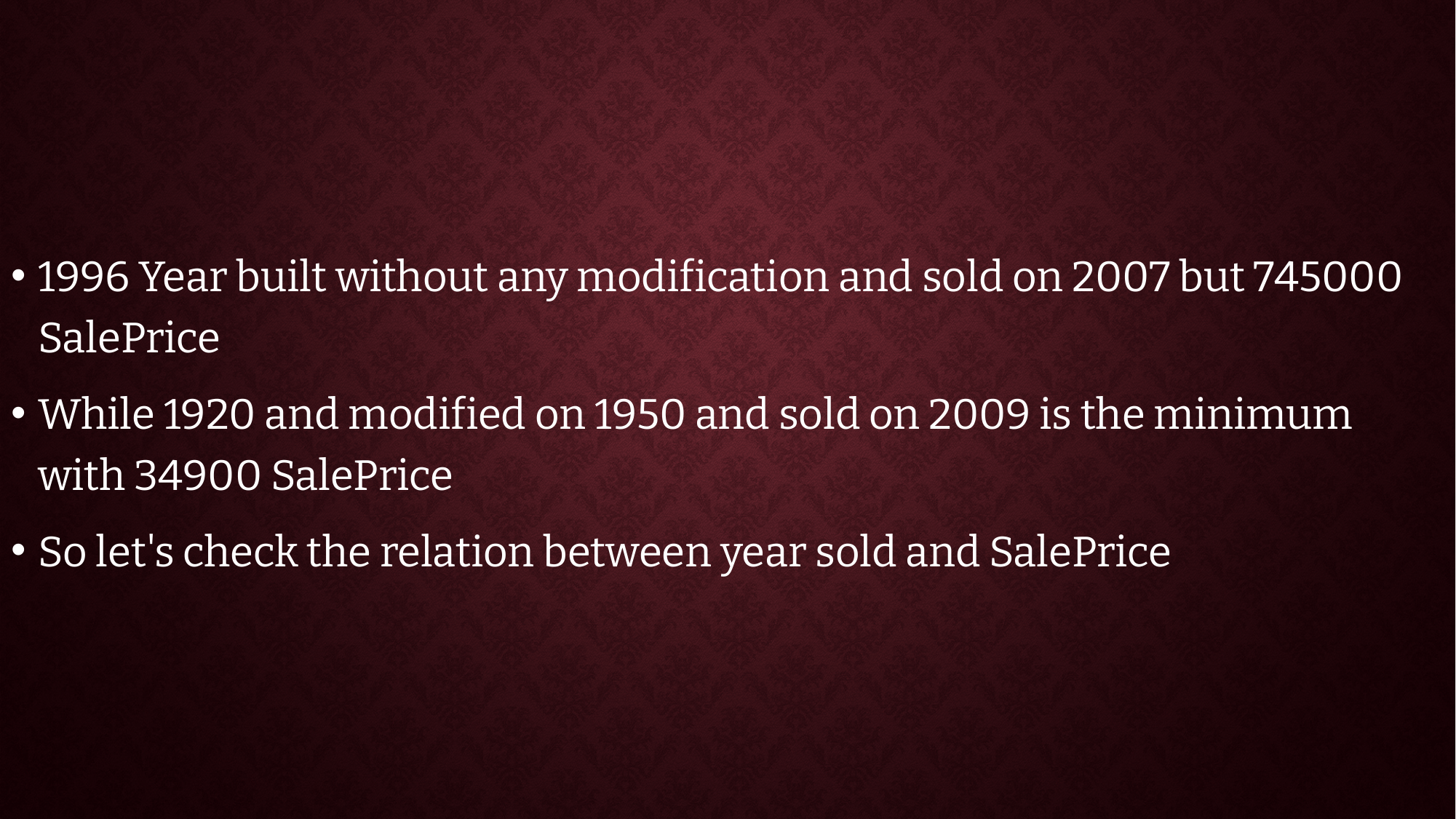

1996 Year built without any modification and sold on 2007 but 745000 SalePrice
While 1920 and modified on 1950 and sold on 2009 is the minimum with 34900 SalePrice
So let's check the relation between year sold and SalePrice